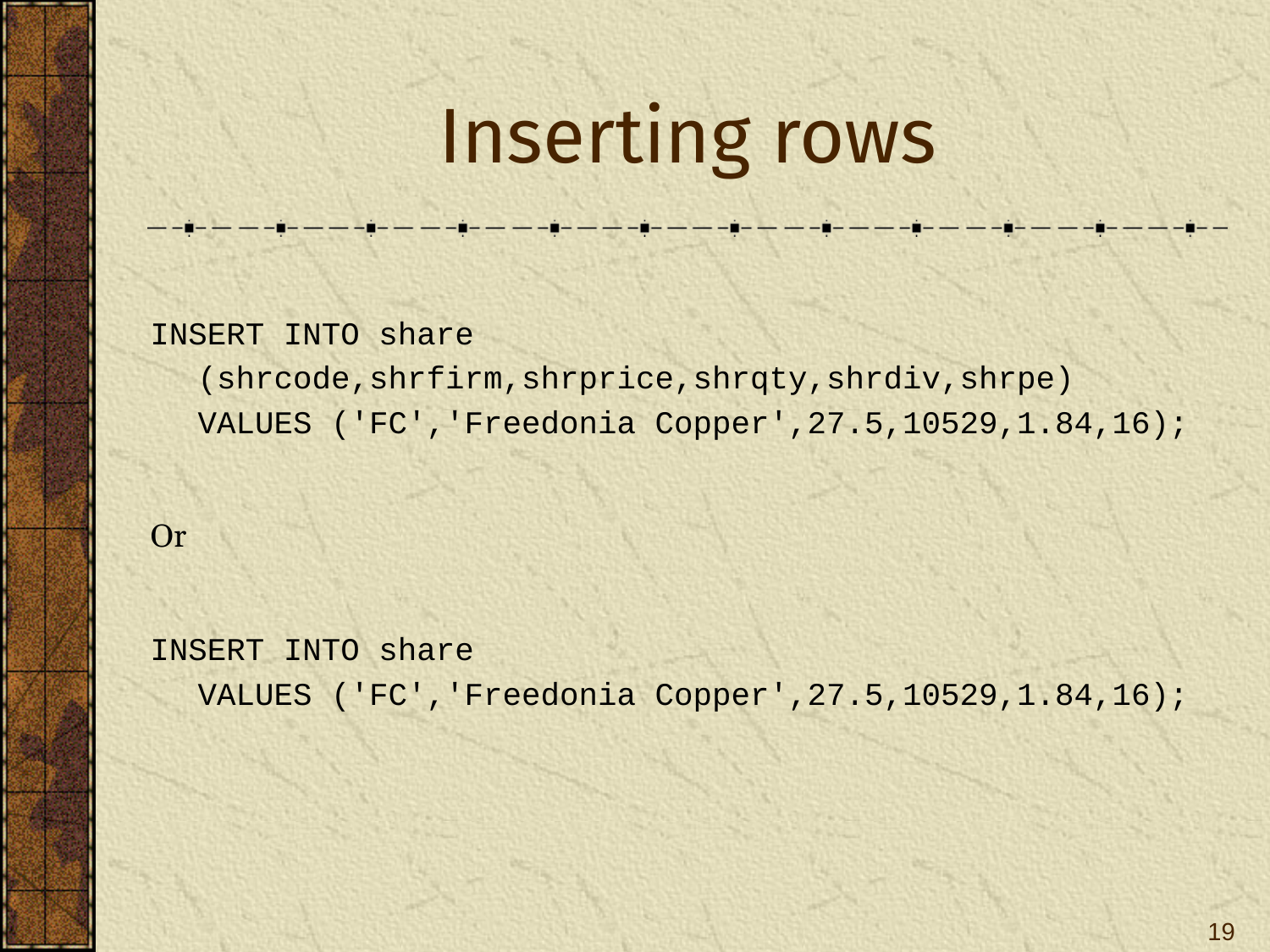

# Inserting rows
INSERT INTO share
	(shrcode,shrfirm,shrprice,shrqty,shrdiv,shrpe)
	VALUES ('FC','Freedonia Copper',27.5,10529,1.84,16);

Or

INSERT INTO share
	VALUES ('FC','Freedonia Copper',27.5,10529,1.84,16);
19